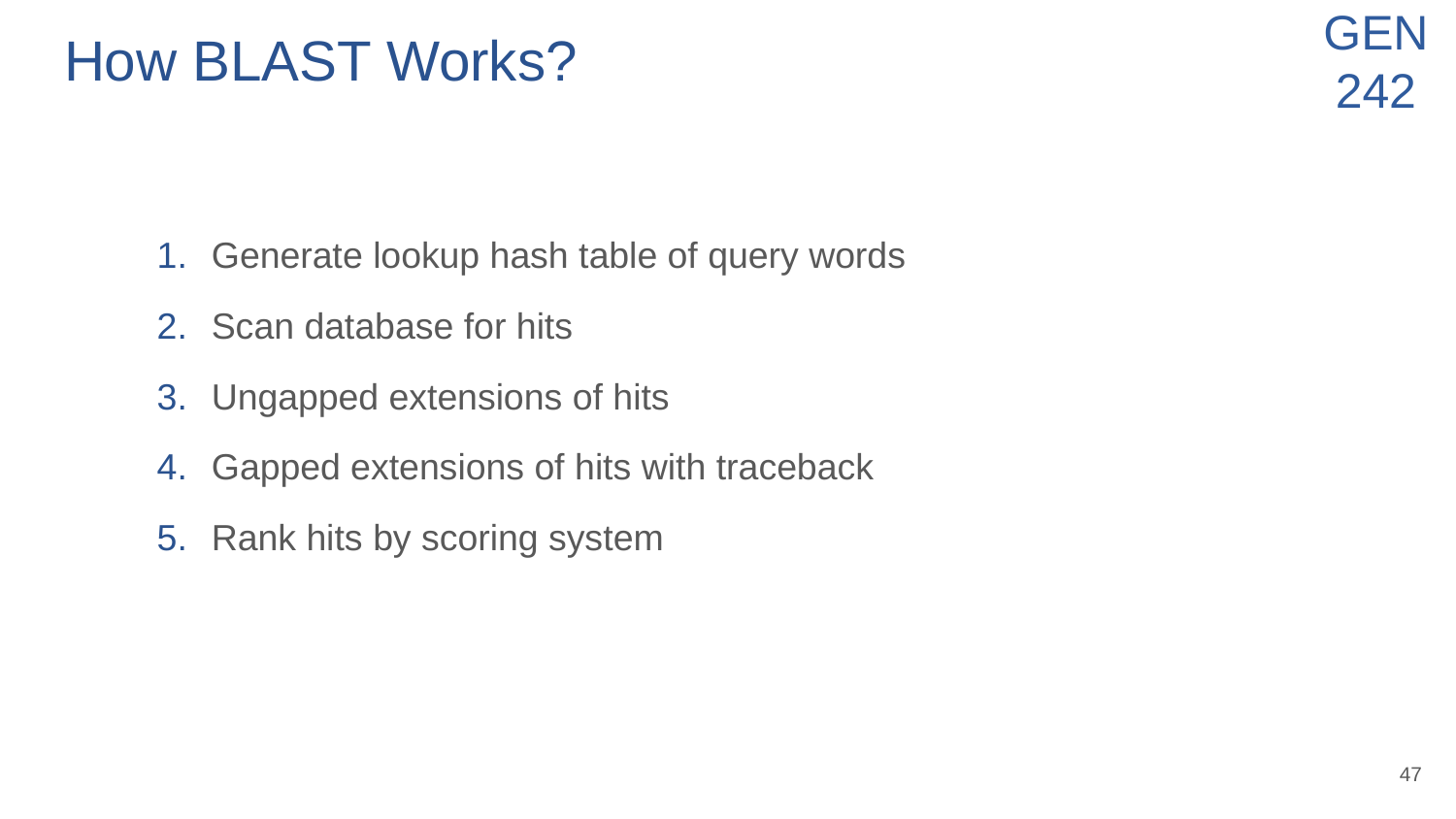

# How BLAST Works?
Generate lookup hash table of query words
Scan database for hits
Ungapped extensions of hits
Gapped extensions of hits with traceback
Rank hits by scoring system
47